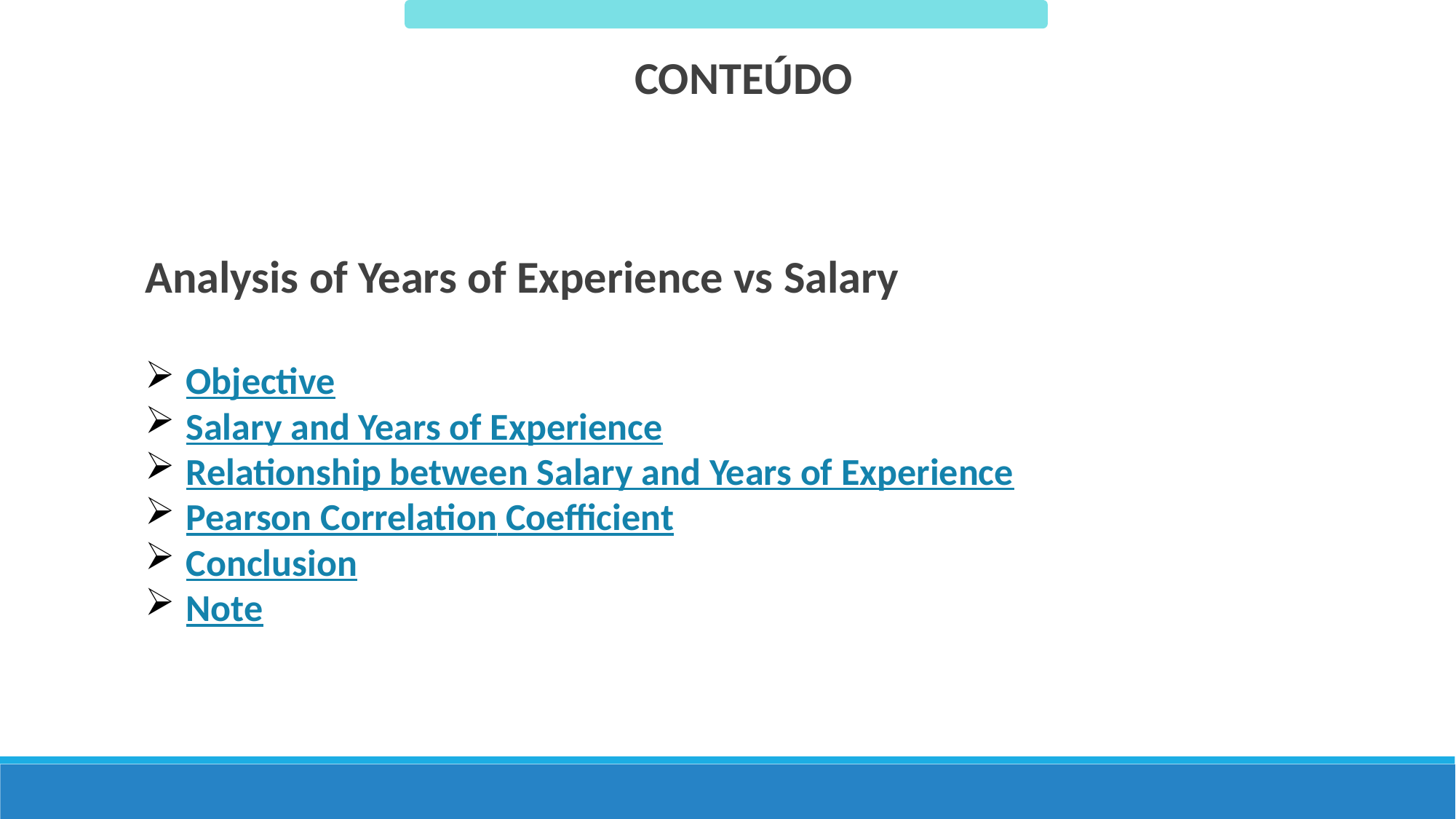

CONTEÚDO
Analysis of Years of Experience vs Salary

Objective
Salary and Years of Experience
Relationship between Salary and Years of Experience
Pearson Correlation Coefficient
Conclusion
Note